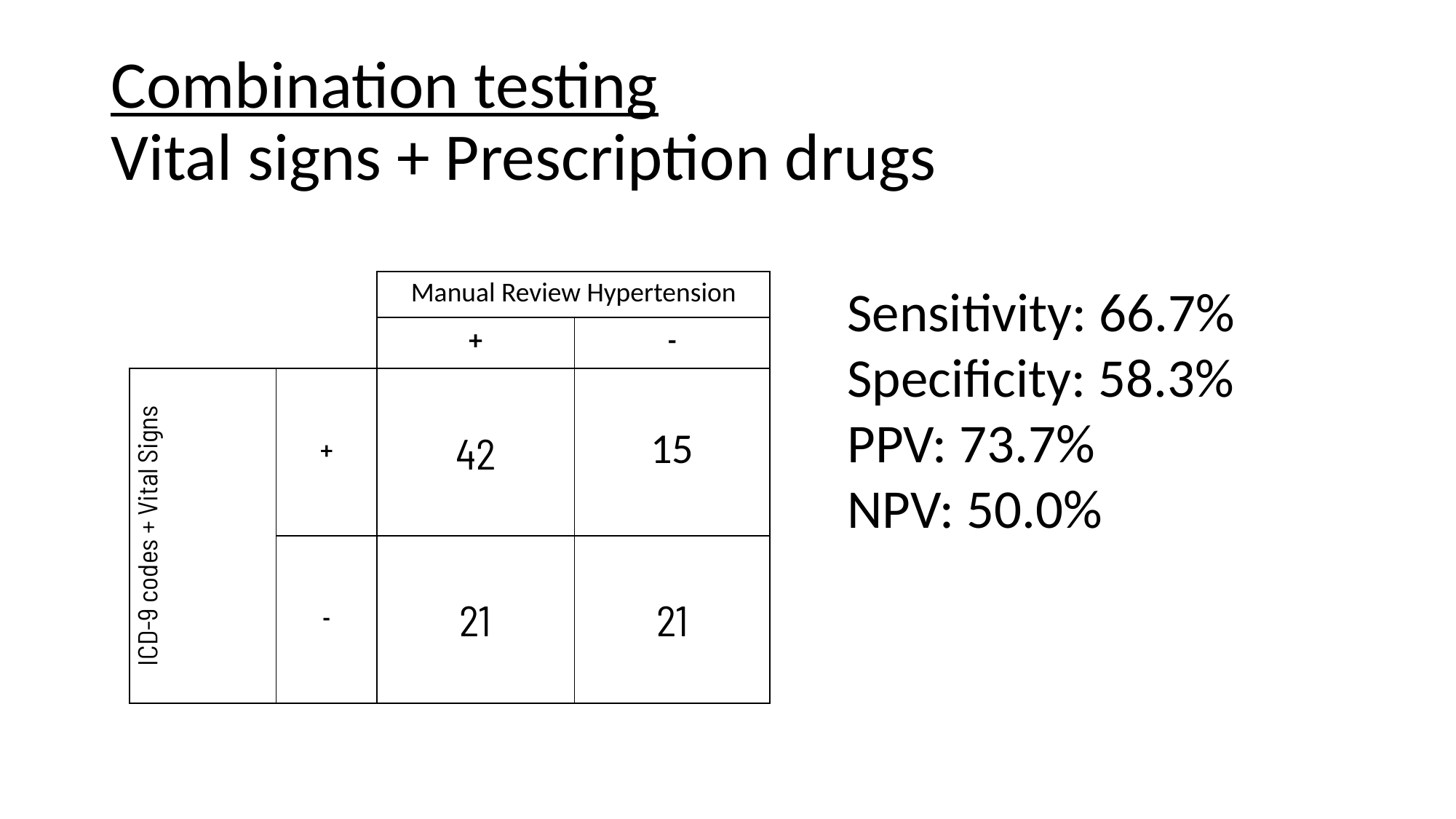

# Combination testing Vital signs + Prescription drugs
|  |  | Manual Review Hypertension |  |
| --- | --- | --- | --- |
|  |  | + | - |
| ICD-9 codes + Vital Signs | + | 42 | 15 |
|  | - | 21 | 21 |
Sensitivity: 66.7%
Specificity: 58.3%
PPV: 73.7%
NPV: 50.0%